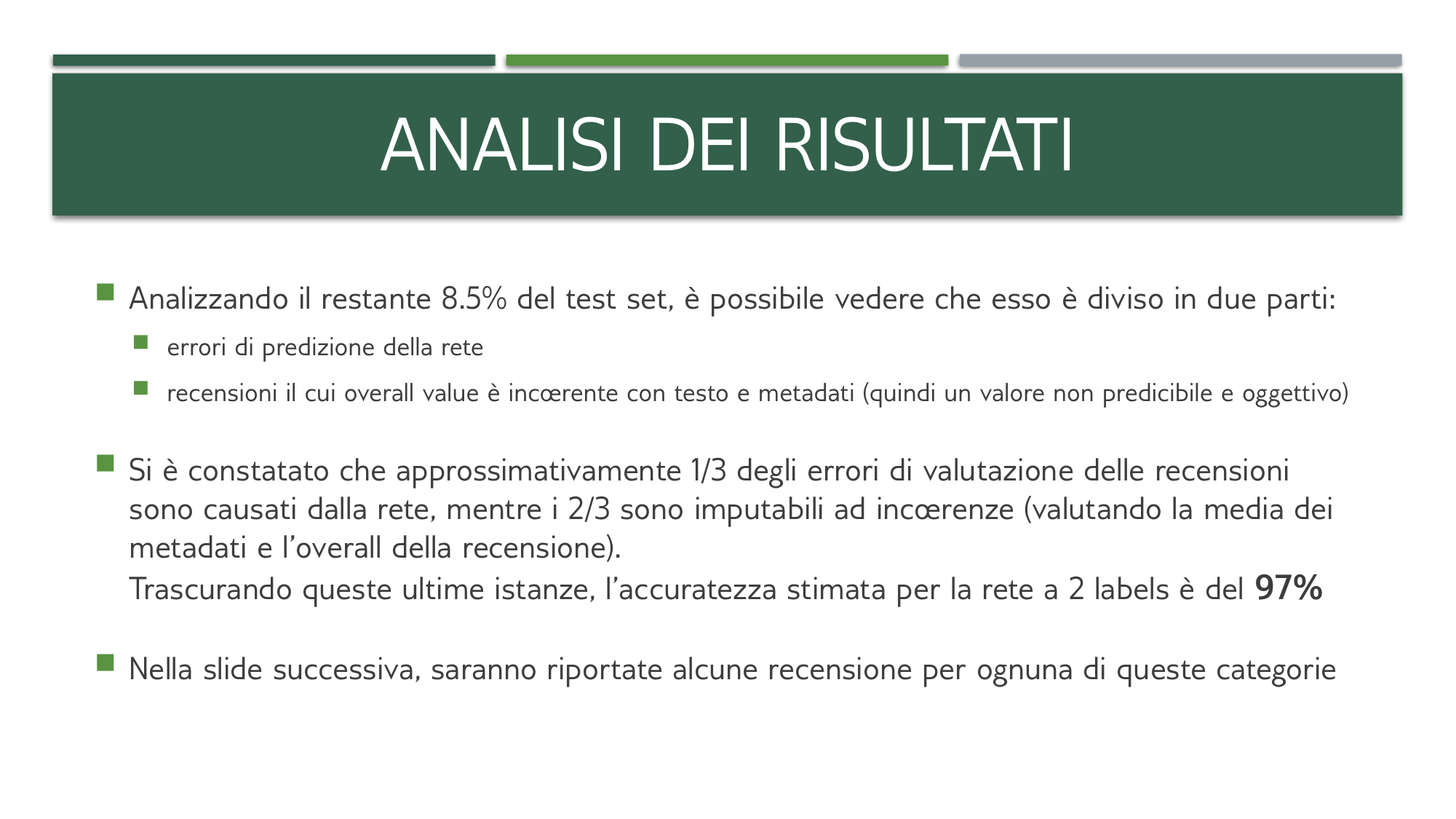

# Analisi dei risultati
Analizzando il restante 8.5% del test set, è possibile vedere che esso è diviso in due parti:
errori di predizione della rete
recensioni il cui overall value è incoerente con testo e metadati (quindi un valore non predicibile e oggettivo)

Si è constatato che approssimativamente 1/3 degli errori di valutazione delle recensioni sono causati dalla rete, mentre i 2/3 sono imputabili ad incoerenze (valutando la media dei metadati e l’overall della recensione).
Trascurando queste ultime istanze, l’accuratezza stimata per la rete a 2 labels è del 97%

Nella slide successiva, saranno riportate alcune recensione per ognuna di queste categorie